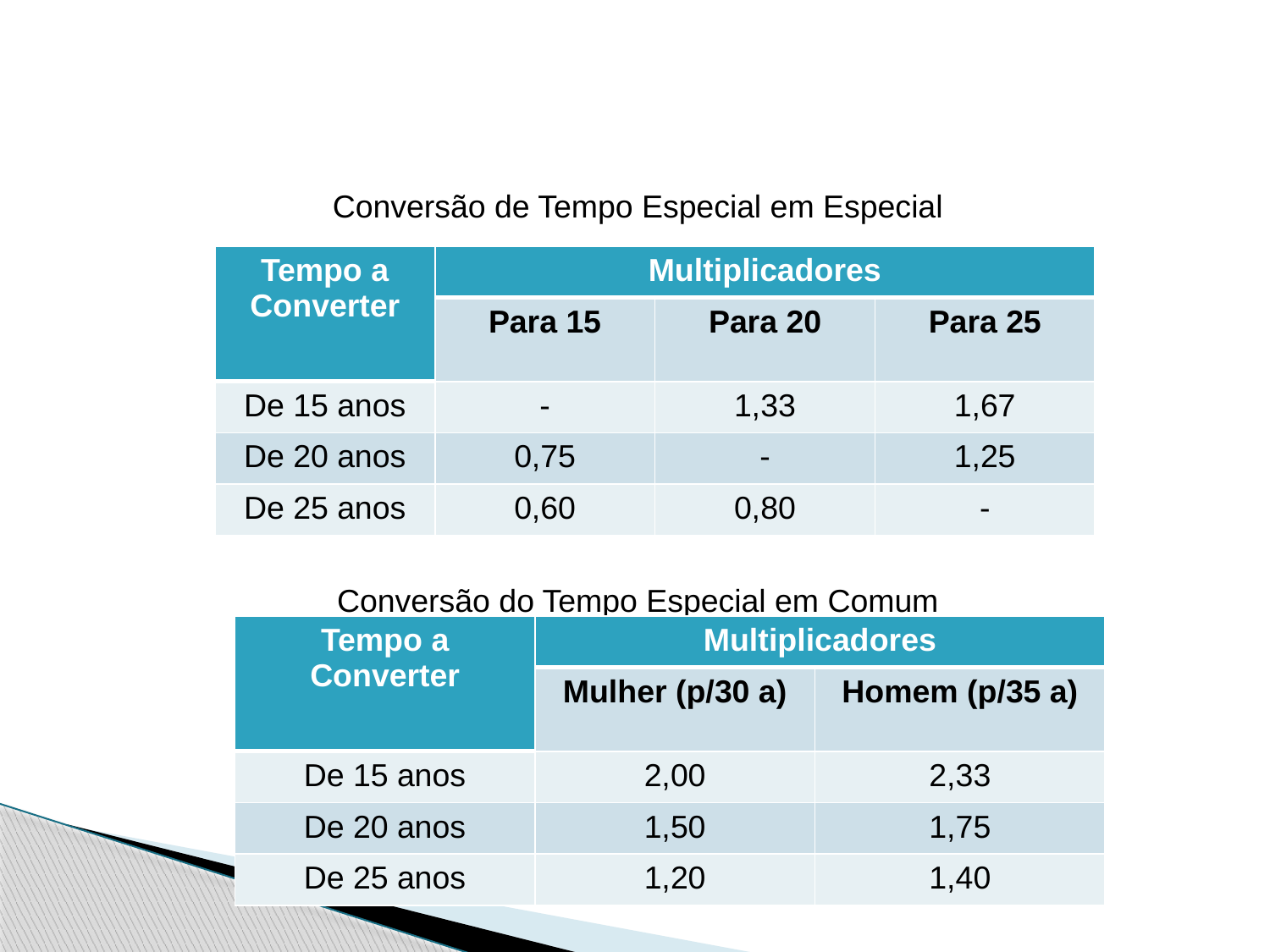

#

Conversão de Tempo Especial em Especial

Conversão do Tempo Especial em Comum

| Tempo a Converter | Multiplicadores |  |  |
| --- | --- | --- | --- |
|  | Para 15 | Para 20 | Para 25 |
| De 15 anos | - | 1,33 | 1,67 |
| De 20 anos | 0,75 | - | 1,25 |
| De 25 anos | 0,60 | 0,80 | - |
| Tempo a Converter | Multiplicadores |  |
| --- | --- | --- |
|  | Mulher (p/30 a) | Homem (p/35 a) |
| De 15 anos | 2,00 | 2,33 |
| De 20 anos | 1,50 | 1,75 |
| De 25 anos | 1,20 | 1,40 |